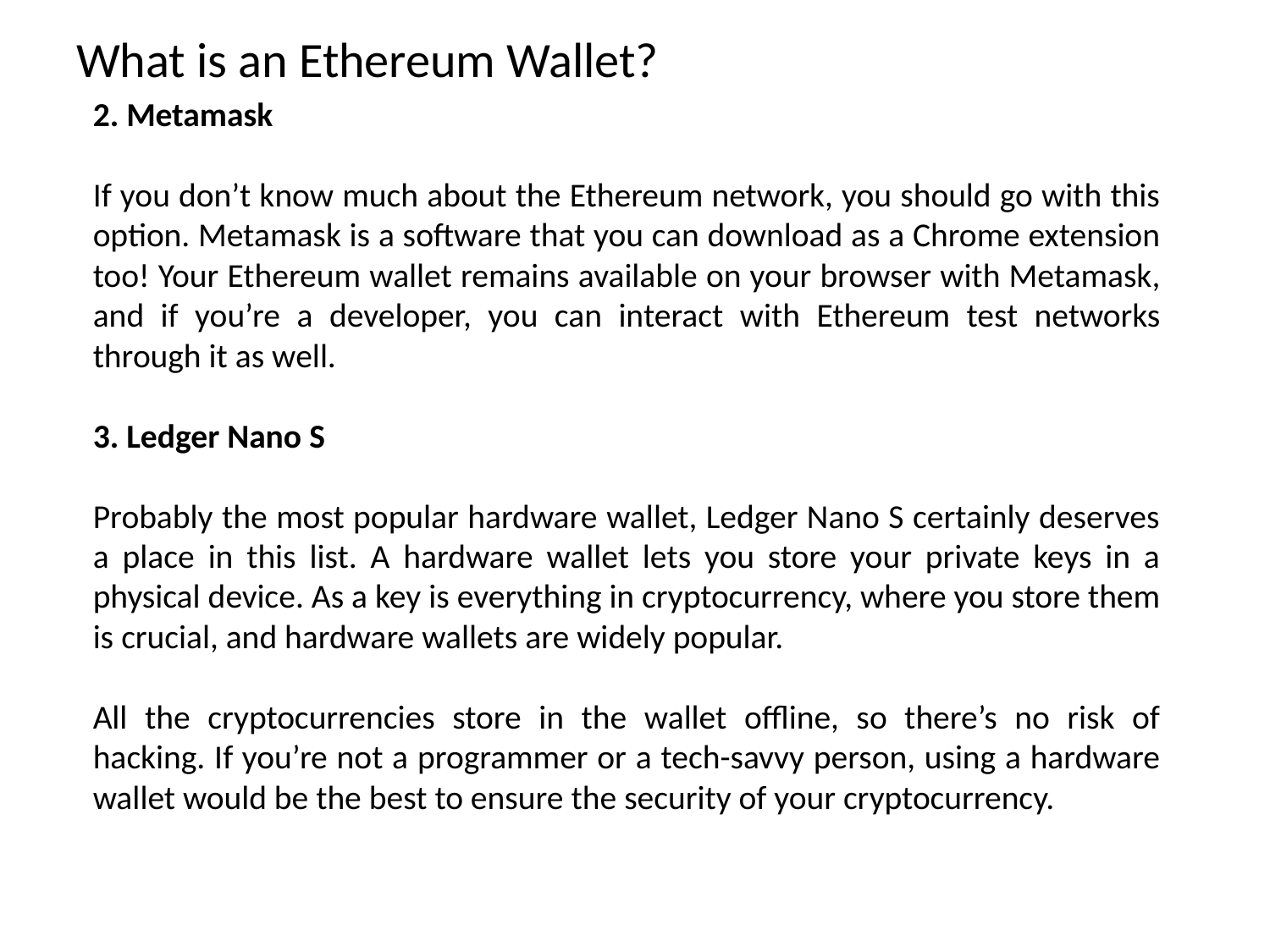

# What is an Ethereum Wallet?

2. Metamask

If you don’t know much about the Ethereum network, you should go with this option. Metamask is a software that you can download as a Chrome extension too! Your Ethereum wallet remains available on your browser with Metamask, and if you’re a developer, you can interact with Ethereum test networks through it as well.

3. Ledger Nano S

Probably the most popular hardware wallet, Ledger Nano S certainly deserves a place in this list. A hardware wallet lets you store your private keys in a physical device. As a key is everything in cryptocurrency, where you store them is crucial, and hardware wallets are widely popular.

All the cryptocurrencies store in the wallet offline, so there’s no risk of hacking. If you’re not a programmer or a tech-savvy person, using a hardware wallet would be the best to ensure the security of your cryptocurrency.